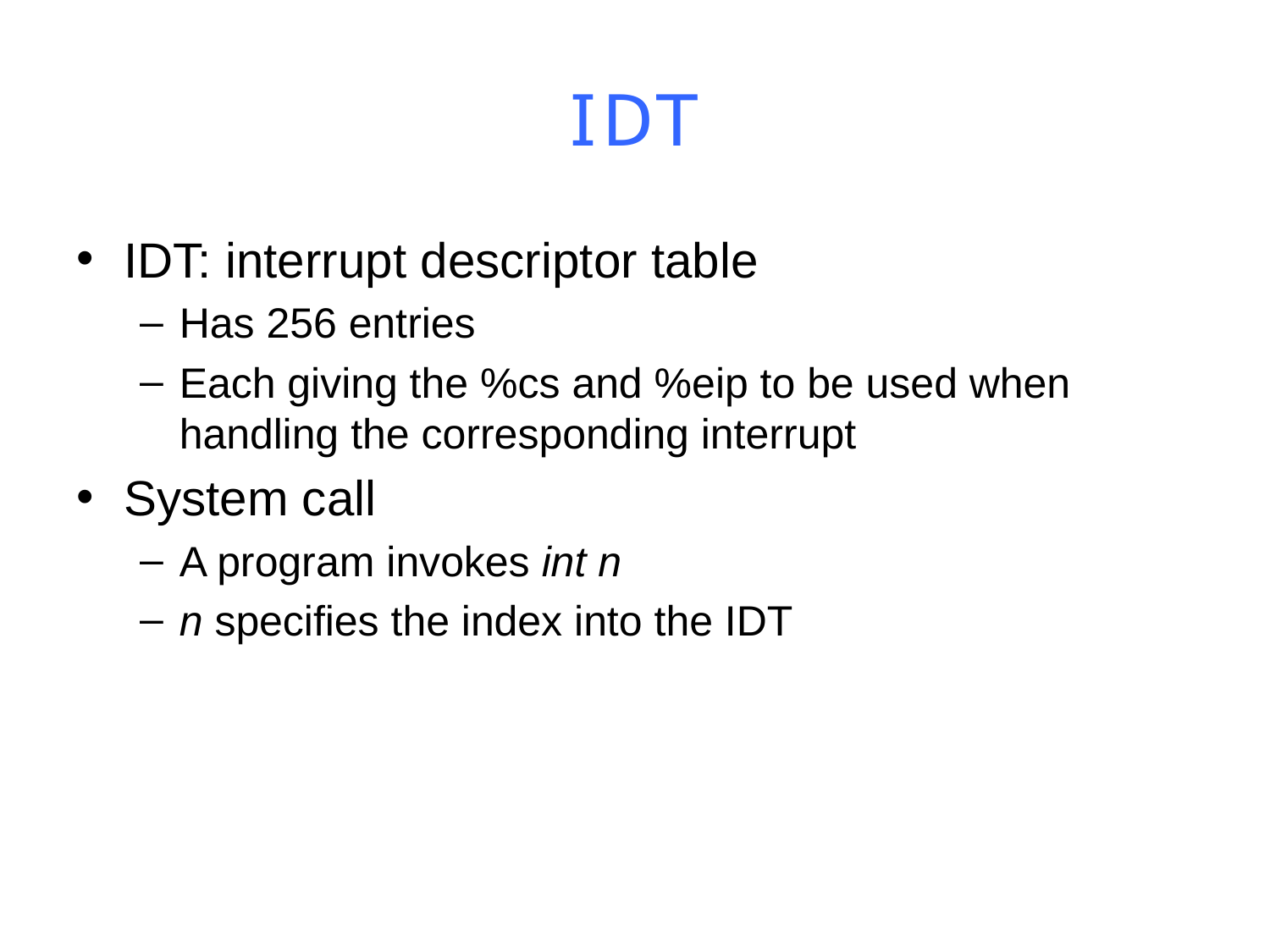

# IDT
IDT: interrupt descriptor table
Has 256 entries
Each giving the %cs and %eip to be used when handling the corresponding interrupt
System call
A program invokes int n
n specifies the index into the IDT